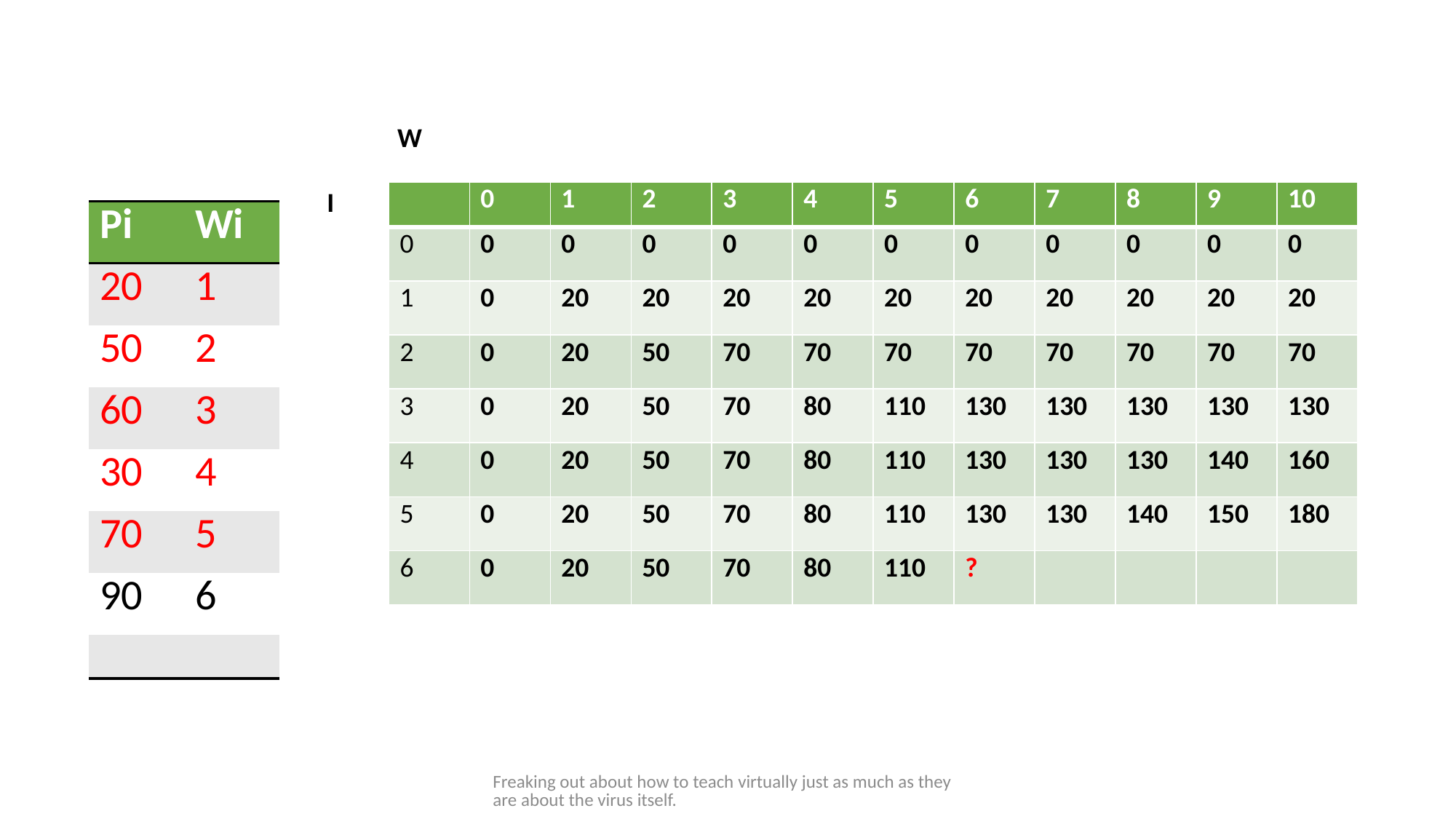

W
I
|  | 0 | 1 | 2 | 3 | 4 | 5 | 6 | 7 | 8 | 9 | 10 |
| --- | --- | --- | --- | --- | --- | --- | --- | --- | --- | --- | --- |
| 0 | 0 | 0 | 0 | 0 | 0 | 0 | 0 | 0 | 0 | 0 | 0 |
| 1 | 0 | 20 | 20 | 20 | 20 | 20 | 20 | 20 | 20 | 20 | 20 |
| 2 | 0 | 20 | 50 | 70 | 70 | 70 | 70 | 70 | 70 | 70 | 70 |
| 3 | 0 | 20 | 50 | 70 | 80 | 110 | 130 | 130 | 130 | 130 | 130 |
| 4 | 0 | 20 | 50 | 70 | 80 | 110 | 130 | 130 | 130 | 140 | 160 |
| 5 | 0 | 20 | 50 | 70 | 80 | 110 | 130 | 130 | 140 | 150 | 180 |
| 6 | 0 | 20 | 50 | 70 | 80 | 110 | ? |  |  |  |  |
| Pi | Wi |
| --- | --- |
| 20 | 1 |
| 50 | 2 |
| 60 | 3 |
| 30 | 4 |
| 70 | 5 |
| 90 | 6 |
|  |  |
Freaking out about how to teach virtually just as much as they are about the virus itself.